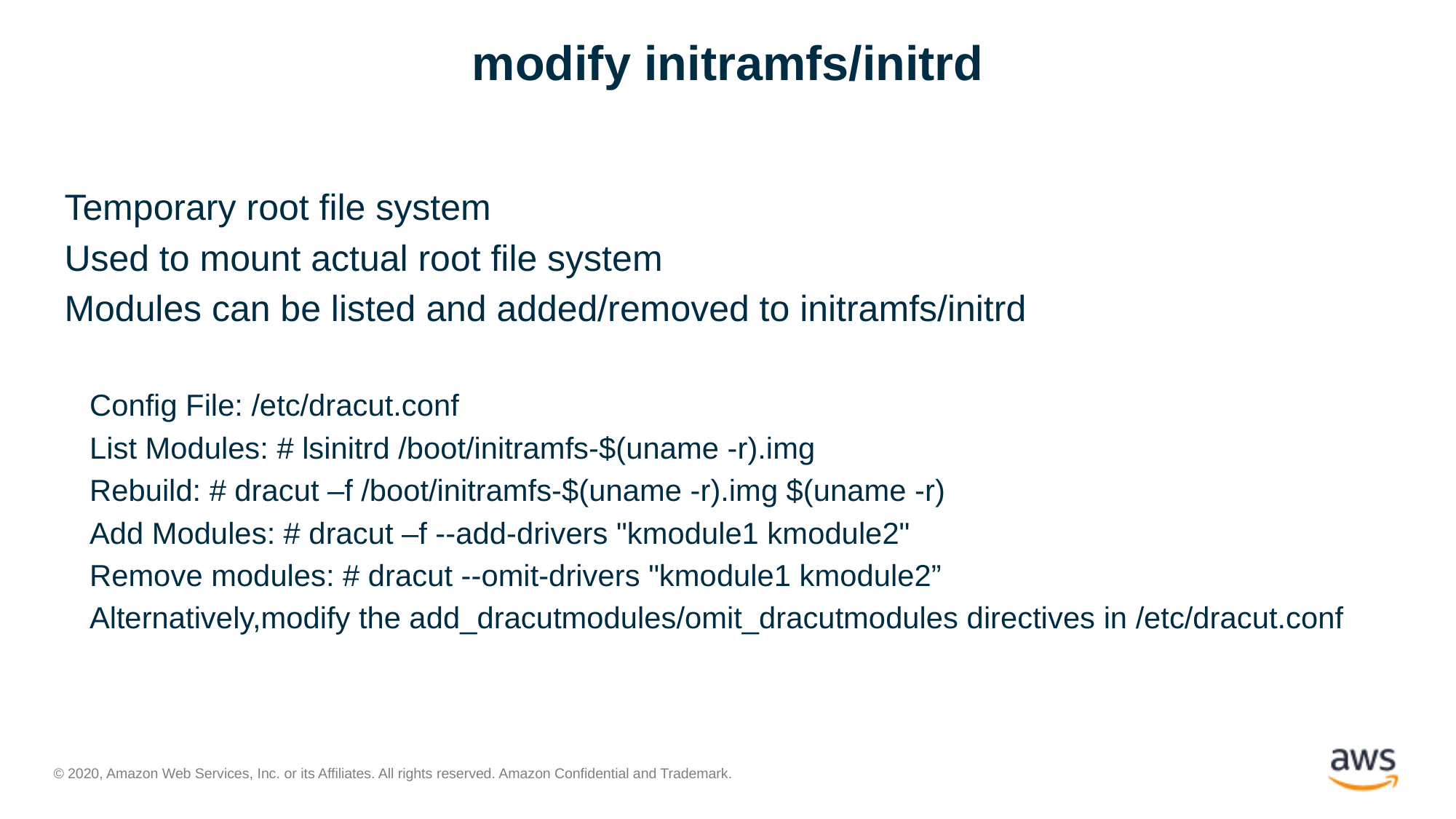

# modify initramfs/initrd
Temporary root file system
Used to mount actual root file system
Modules can be listed and added/removed to initramfs/initrd

   Config File: /etc/dracut.conf
   List Modules: # lsinitrd /boot/initramfs-$(uname -r).img
   Rebuild: # dracut –f /boot/initramfs-$(uname -r).img $(uname -r)
   Add Modules: # dracut –f --add-drivers "kmodule1 kmodule2"
   Remove modules: # dracut --omit-drivers "kmodule1 kmodule2”
   Alternatively,modify the add_dracutmodules/omit_dracutmodules directives in /etc/dracut.conf